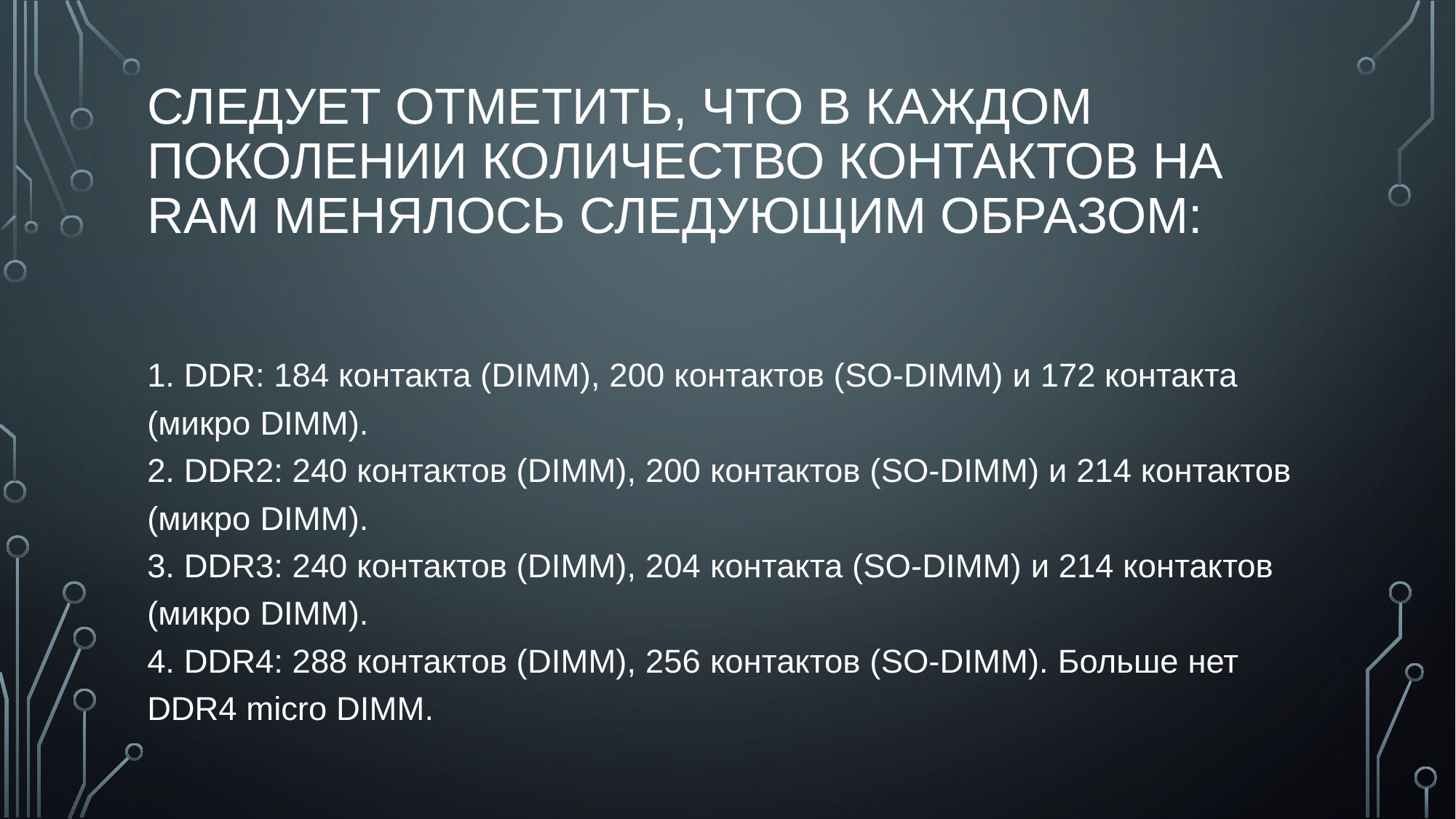

# Следует отметить, что в каждом поколении количество контактов на RAM менялось следующим образом:
1. DDR: 184 контакта (DIMM), 200 контактов (SO-DIMM) и 172 контакта (микро DIMM).
2. DDR2: 240 контактов (DIMM), 200 контактов (SO-DIMM) и 214 контактов (микро DIMM).
3. DDR3: 240 контактов (DIMM), 204 контакта (SO-DIMM) и 214 контактов (микро DIMM).
4. DDR4: 288 контактов (DIMM), 256 контактов (SO-DIMM). Больше нет DDR4 micro DIMM.